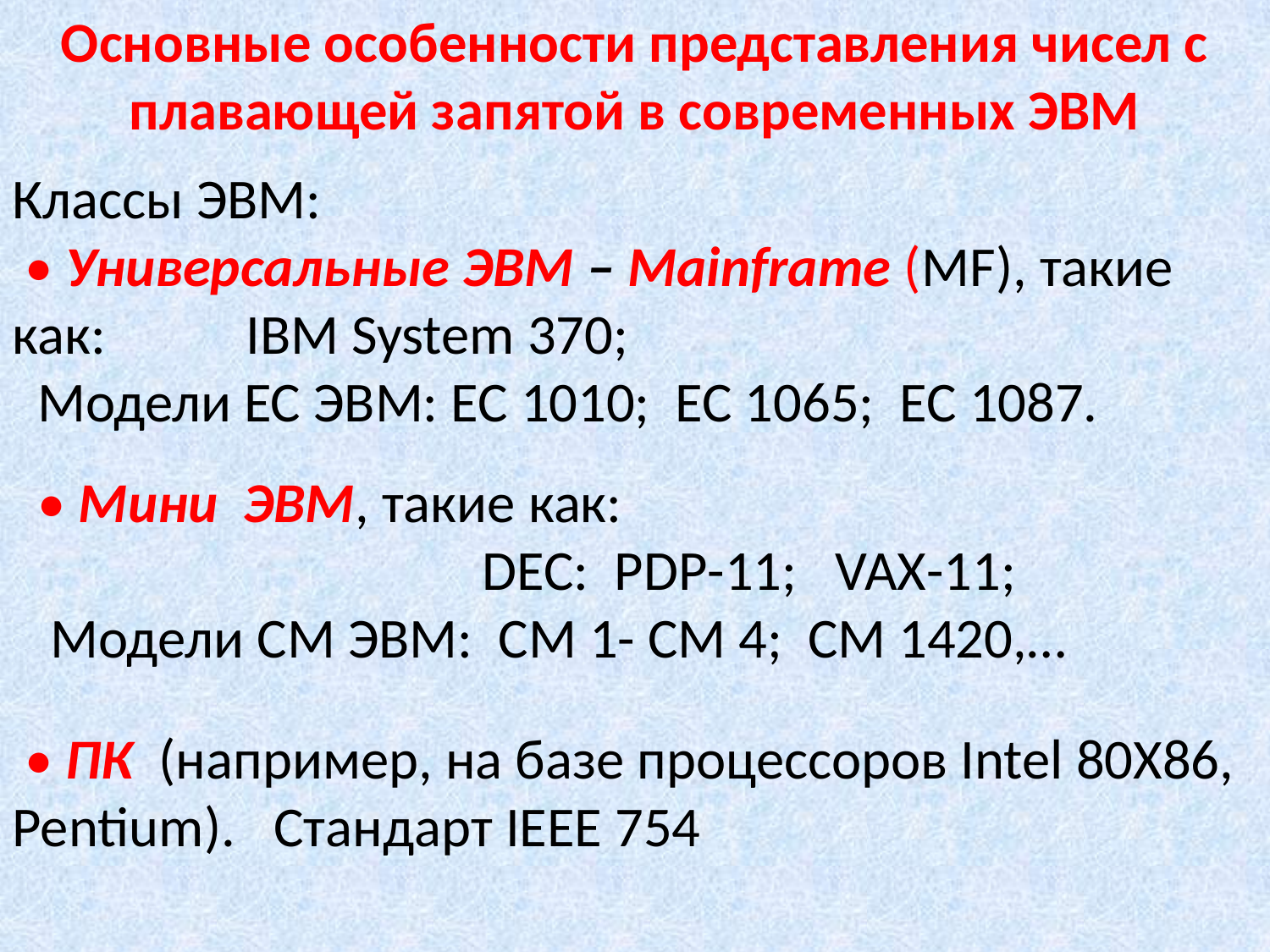

Основные особенности представления чисел с плавающей запятой в современных ЭВМ
Классы ЭВМ:
 • Универсальные ЭВМ – Mainframe (MF), такие как:           IBM System 370;
  Модели ЕС ЭВМ: EC 1010;  EC 1065;  EC 1087.

  • Мини  ЭВМ, такие как:
                                     DEC:  PDP-11;   VAX-11;
   Модели CM ЭВМ:  СМ 1- СМ 4;  СМ 1420,…

 • ПК  (например, на базе процессоров Intel 80X86, Pentium).   Стандарт IEEE 754